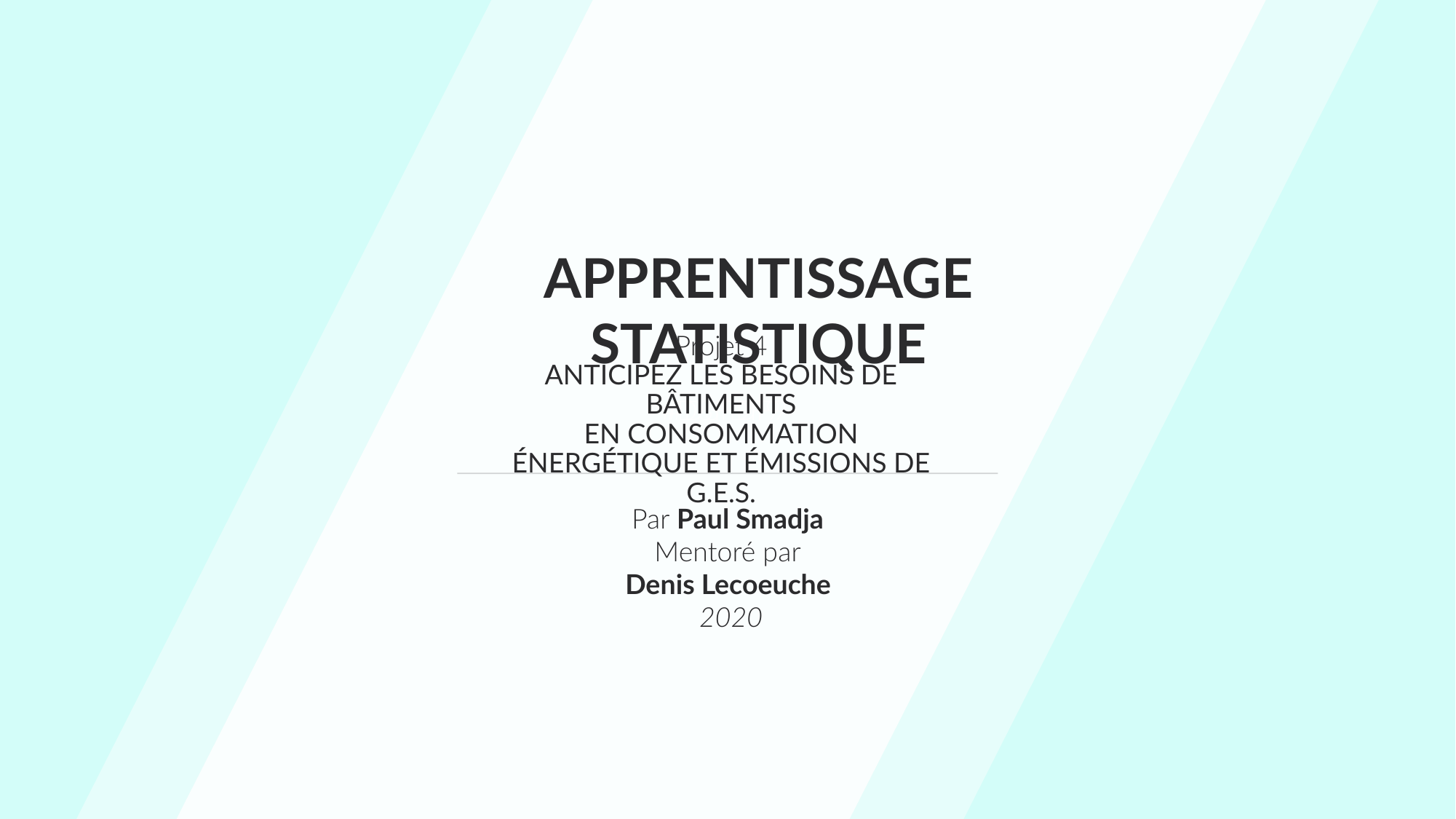

#D3FDF9

#D3FDF9
Apprentissage statistique
Projet 4
Anticipez les besoins de bâtiments
en consommation énergétique et émissions de G.E.S.
Par Paul Smadja
Mentoré par
 Denis Lecoeuche
 2020